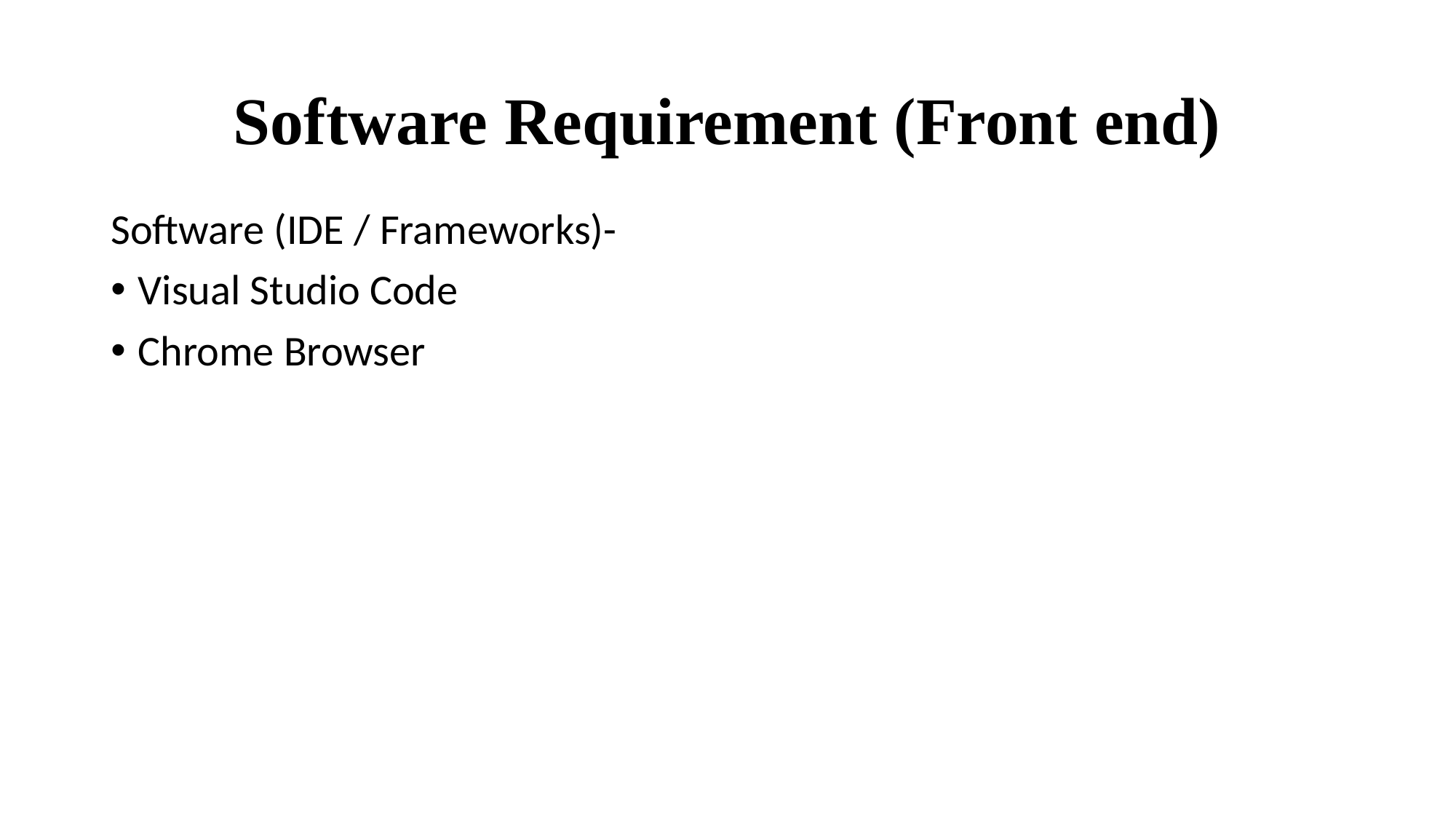

# Software Requirement (Front end)
Software (IDE / Frameworks)-
Visual Studio Code
Chrome Browser